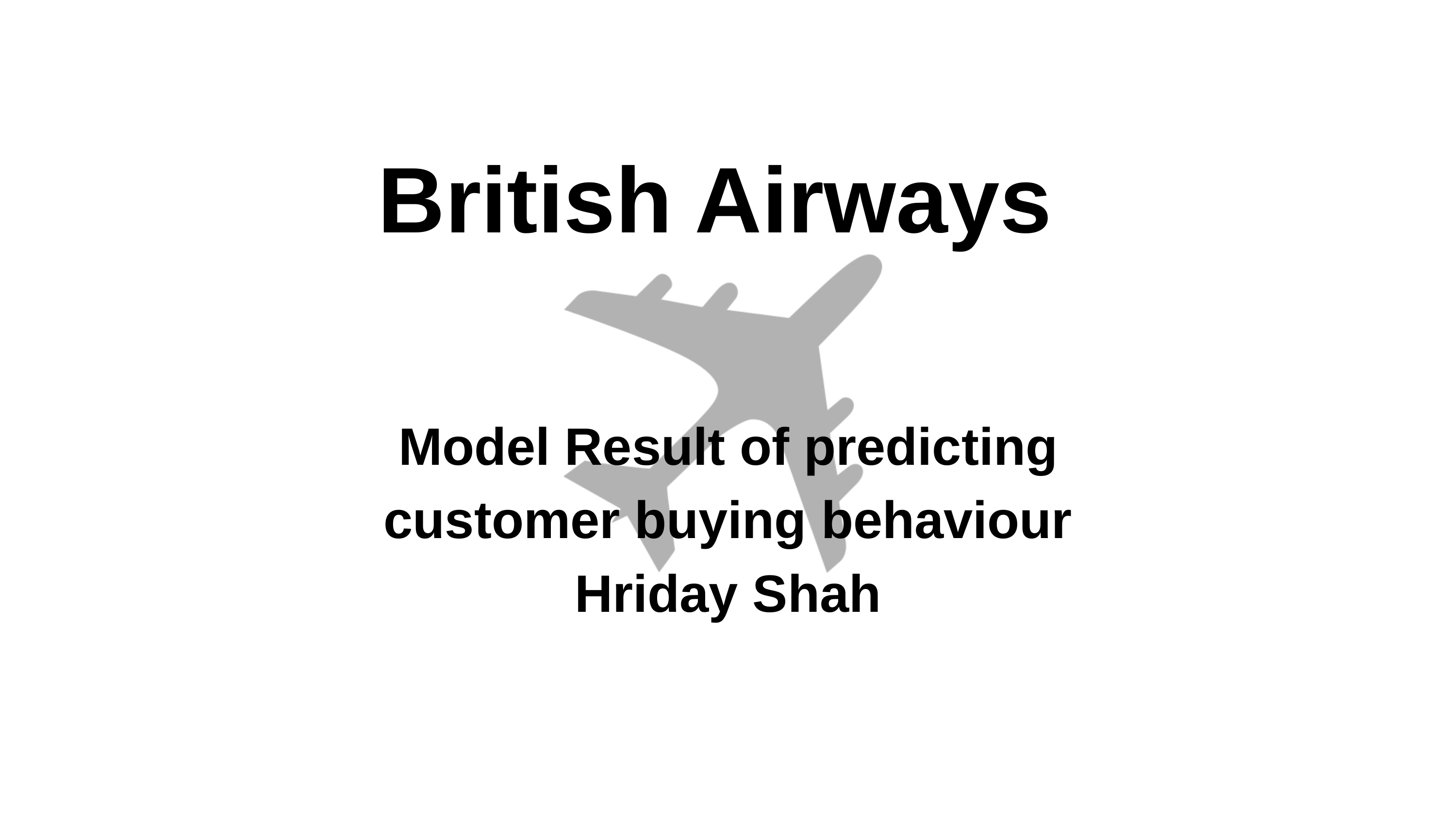

British Airways

Model Result of predicting customer buying behaviour
Hriday Shah